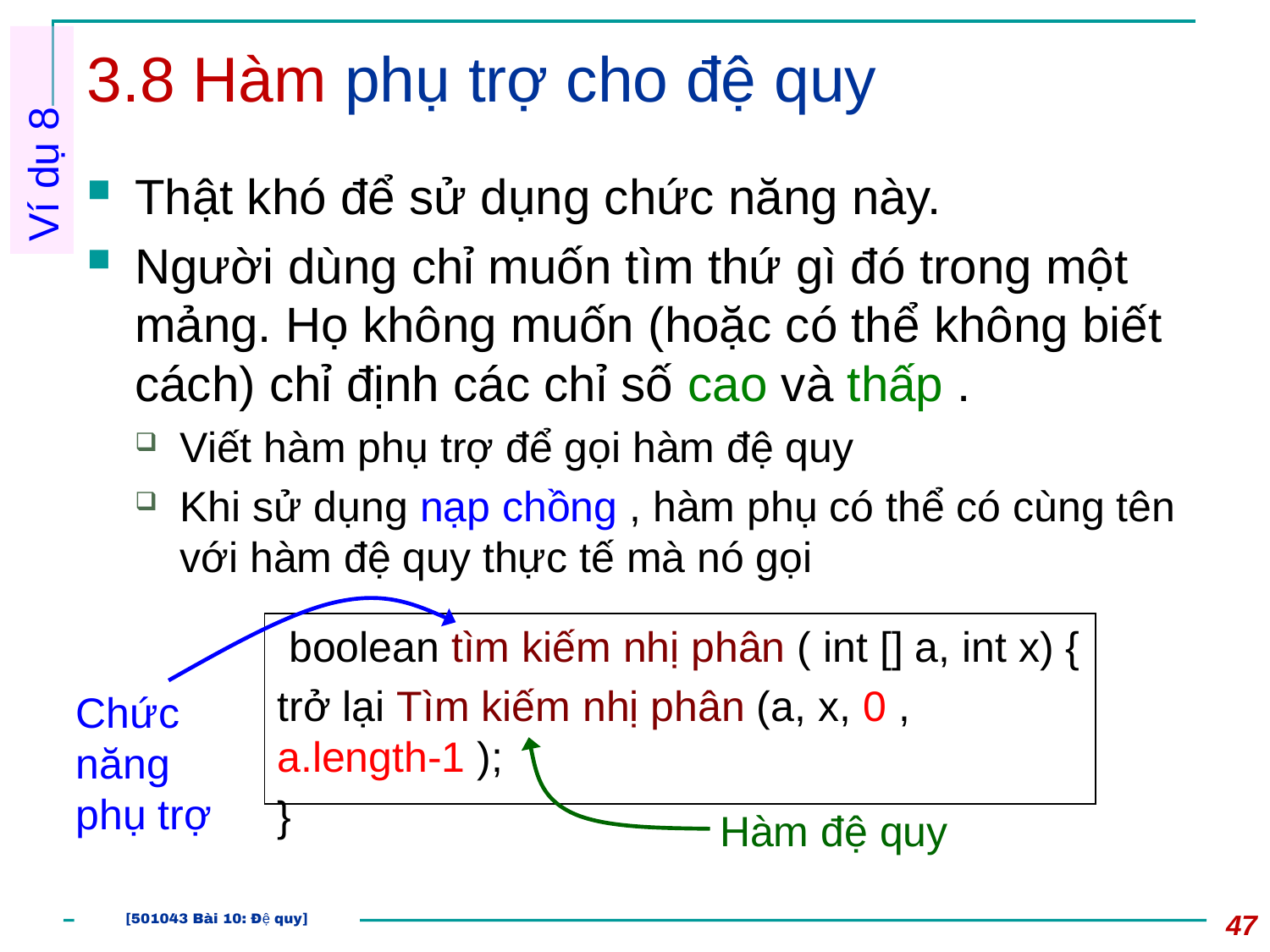

# 3.8 Hàm phụ trợ cho đệ quy
Ví dụ 8
Thật khó để sử dụng chức năng này.
Người dùng chỉ muốn tìm thứ gì đó trong một mảng. Họ không muốn (hoặc có thể không biết cách) chỉ định các chỉ số cao và thấp .
Viết hàm phụ trợ để gọi hàm đệ quy
Khi sử dụng nạp chồng , hàm phụ có thể có cùng tên với hàm đệ quy thực tế mà nó gọi

Chức năng phụ trợ
 boolean tìm kiếm nhị phân ( int [] a, int x) {
trở lại Tìm kiếm nhị phân (a, x, 0 , a.length-1 );
}

Hàm đệ quy
47
[501043 Bài 10: Đệ quy]